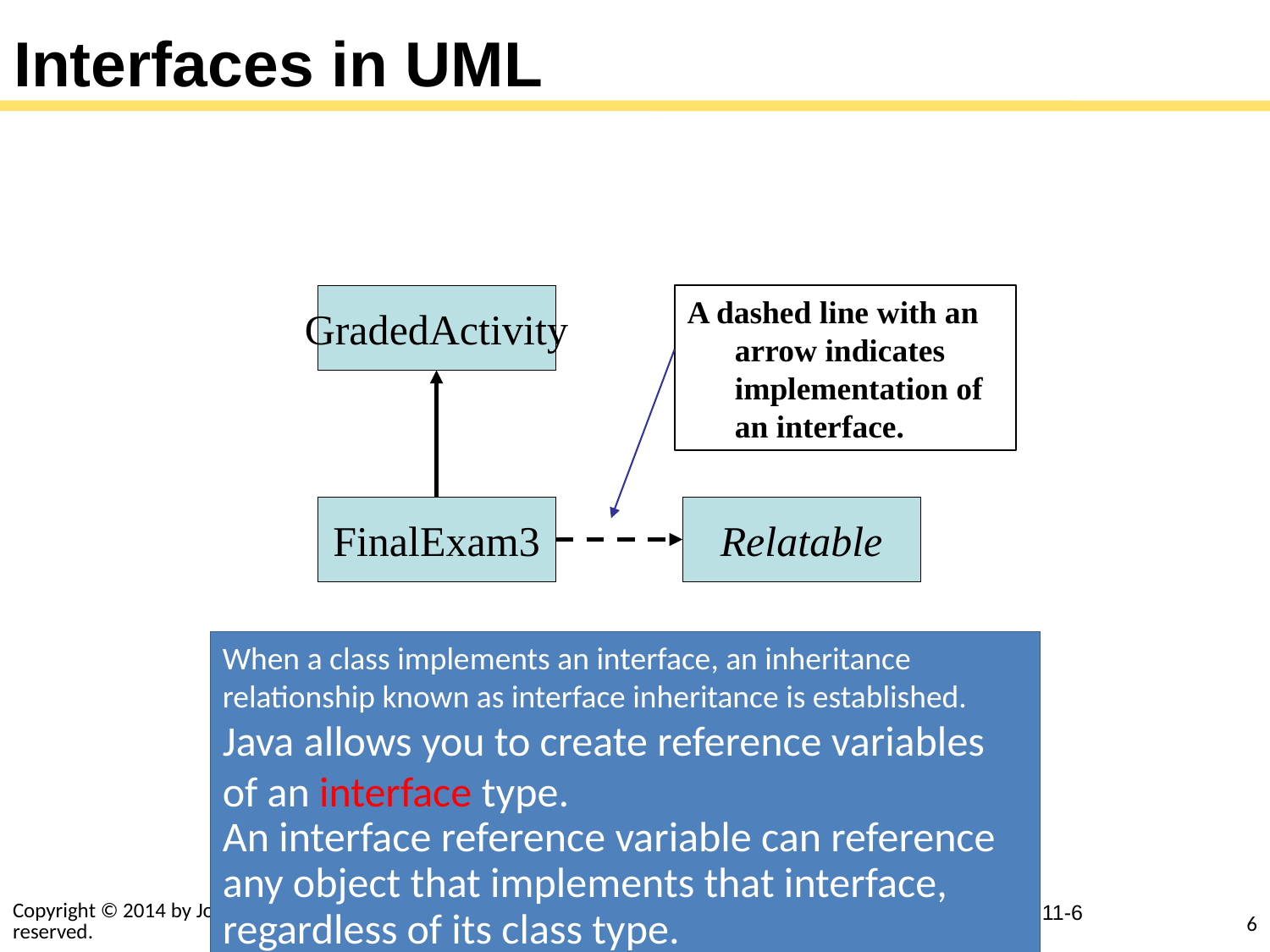

# Interfaces in UML

GradedActivity
A dashed line with an arrow indicates implementation of an interface.

FinalExam3
Relatable
When a class implements an interface, an inheritance relationship known as interface inheritance is established.  Java allows you to create reference variables of an interface type.
An interface reference variable can reference any object that implements that interface, regardless of its class type.
11-6